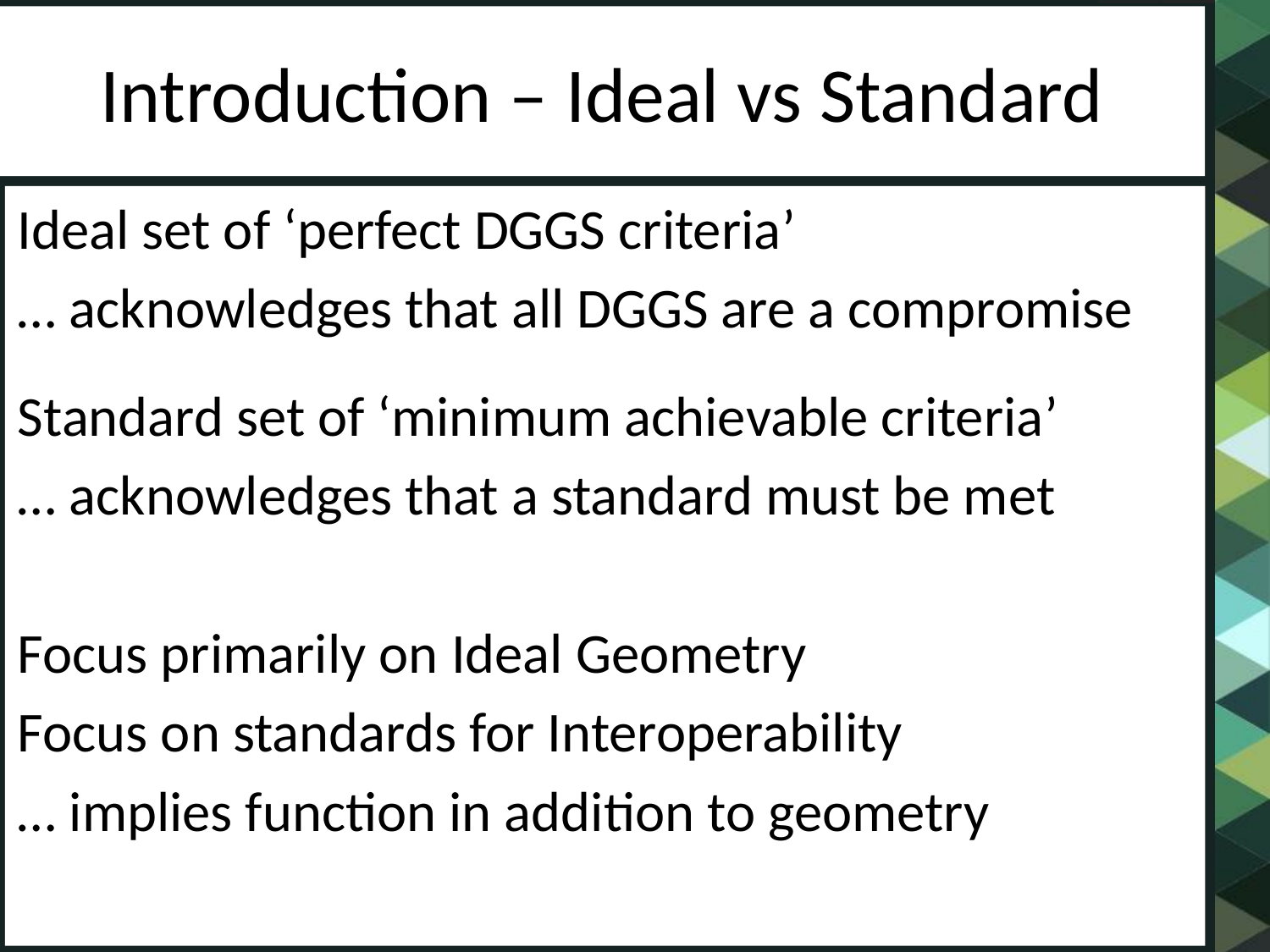

# Introduction – Ideal vs Standard
Ideal set of ‘perfect DGGS criteria’
… acknowledges that all DGGS are a compromise

Standard set of ‘minimum achievable criteria’
… acknowledges that a standard must be met

Focus primarily on Ideal Geometry
Focus on standards for Interoperability
… implies function in addition to geometry